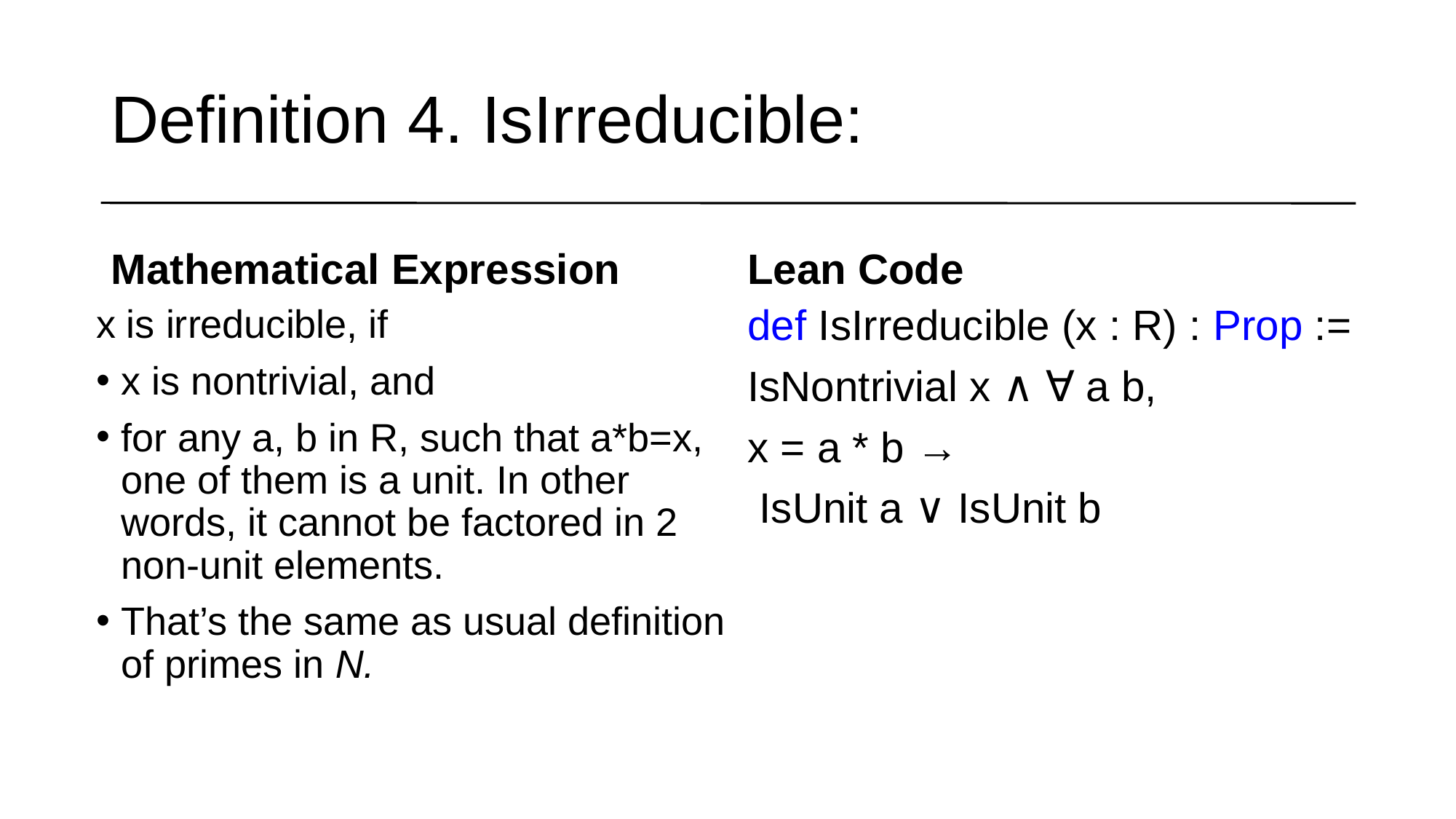

# Definition 4. IsIrreducible:
Mathematical Expression
Lean Code
x is irreducible, if
x is nontrivial, and
for any a, b in R, such that a*b=x, one of them is a unit. In other words, it cannot be factored in 2 non-unit elements.
That’s the same as usual definition of primes in N.
def IsIrreducible (x : R) : Prop :=
IsNontrivial x ∧ ∀ a b,
x = a * b →
 IsUnit a ∨ IsUnit b